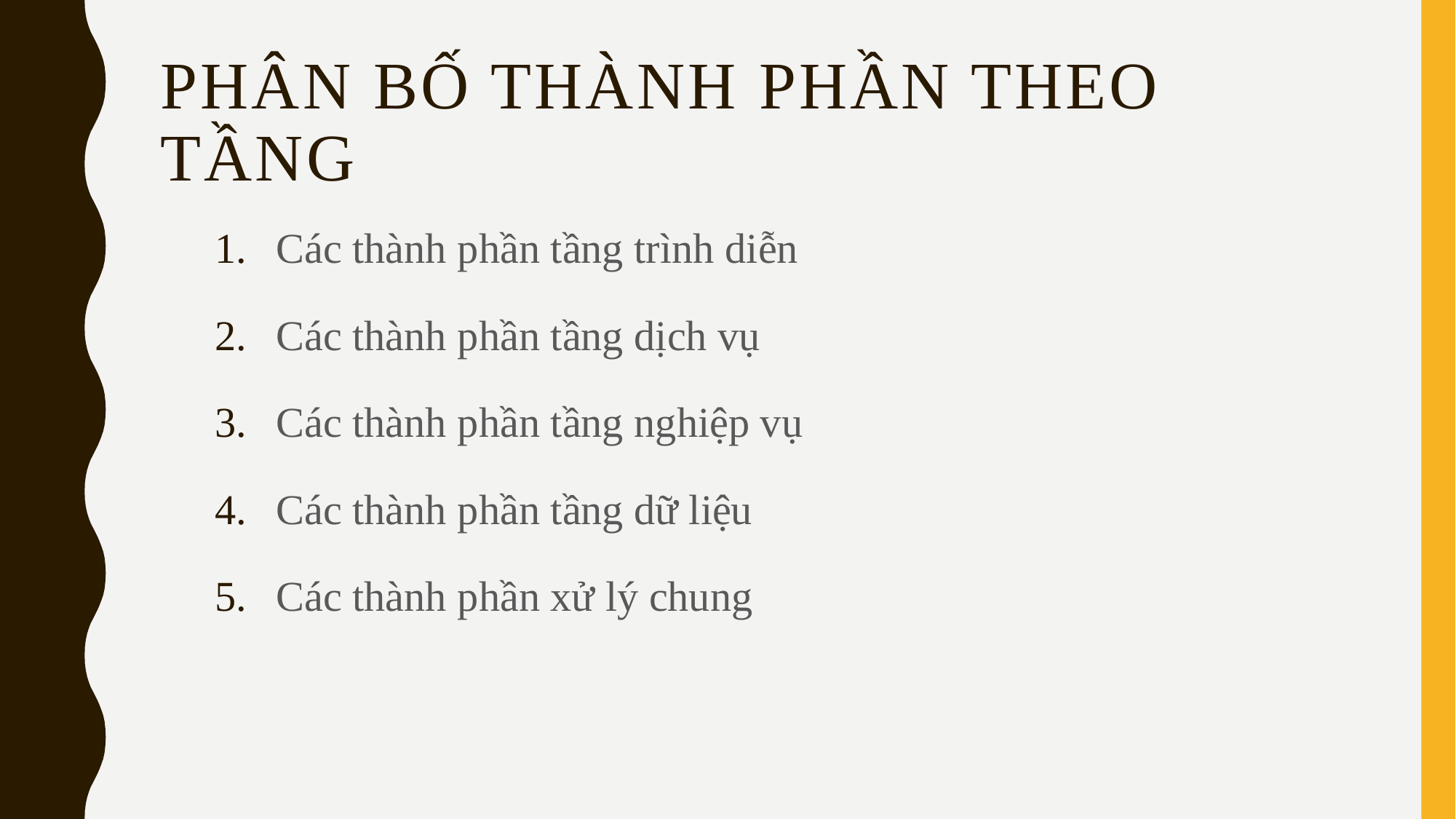

# Phân bố thành phần theo tầng
Các thành phần tầng trình diễn
Các thành phần tầng dịch vụ
Các thành phần tầng nghiệp vụ
Các thành phần tầng dữ liệu
Các thành phần xử lý chung